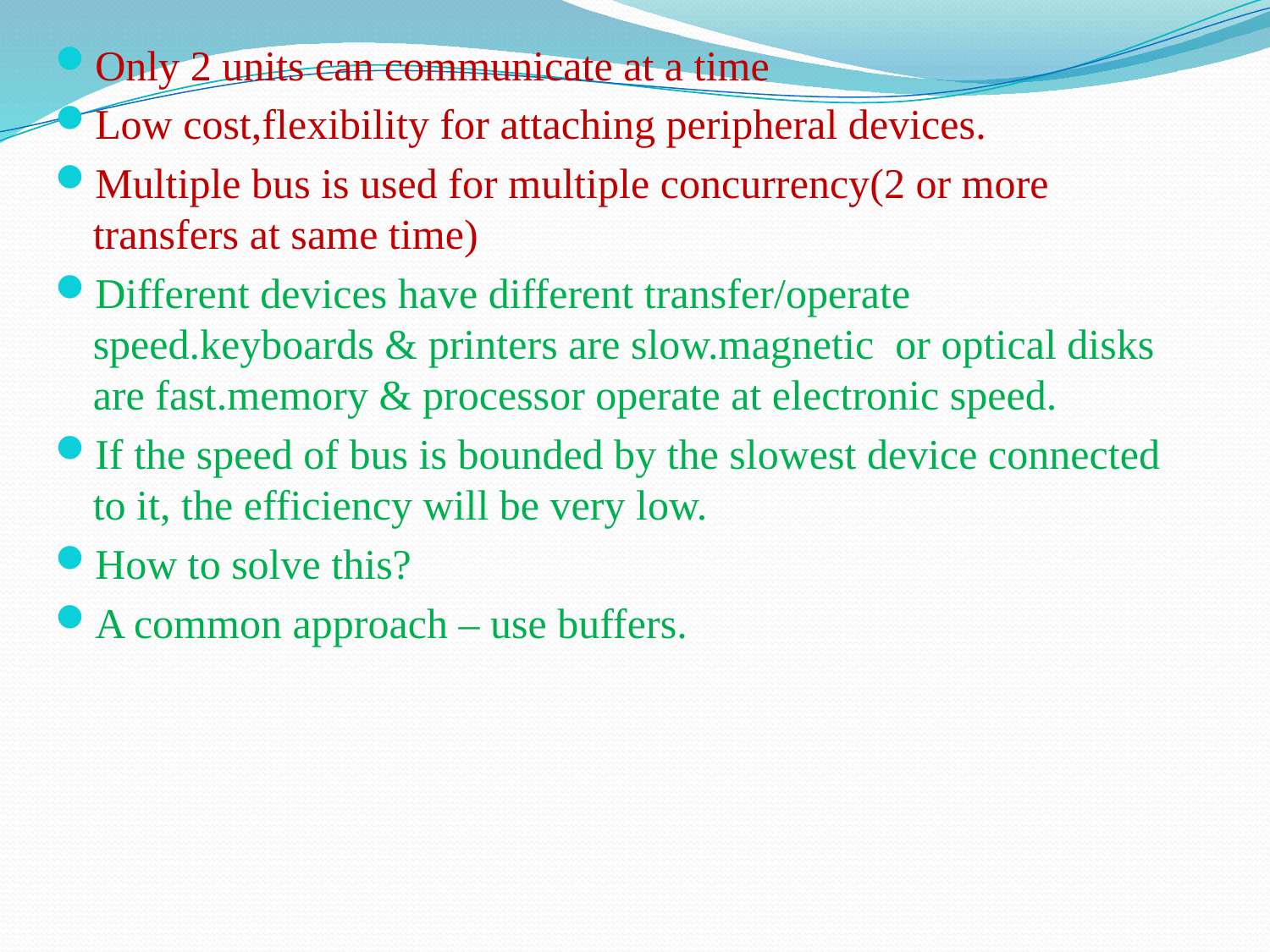

Only 2 units can communicate at a time
Low cost,flexibility for attaching peripheral devices.
Multiple bus is used for multiple concurrency(2 or more transfers at same time)
Different devices have different transfer/operate speed.keyboards & printers are slow.magnetic  or optical disks are fast.memory & processor operate at electronic speed.
If the speed of bus is bounded by the slowest device connected to it, the efficiency will be very low.
How to solve this?
A common approach – use buffers.
#